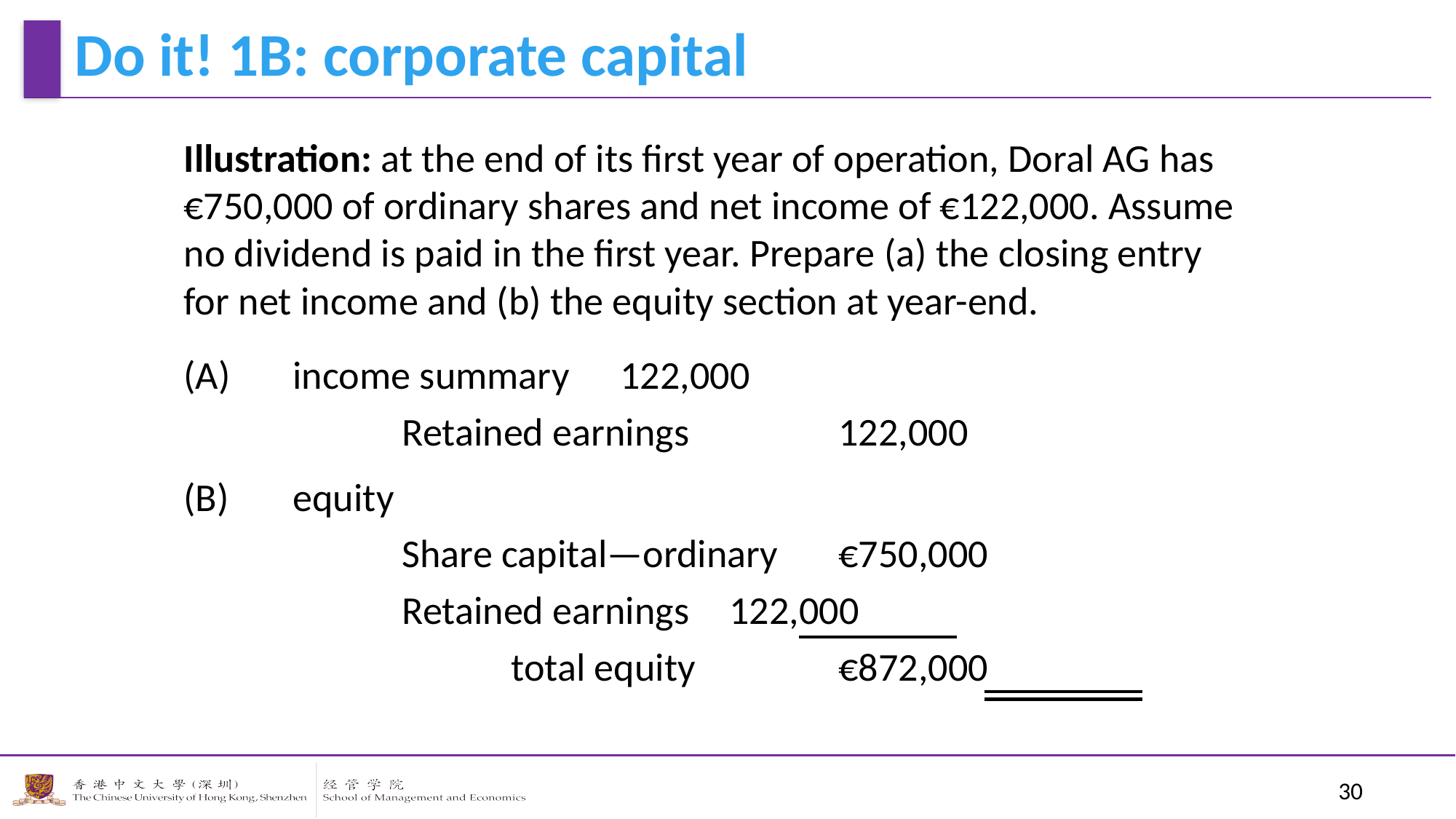

# Do it! 1B: corporate capital
Illustration: at the end of its first year of operation, Doral AG has €750,000 of ordinary shares and net income of €122,000. Assume no dividend is paid in the first year. Prepare (a) the closing entry for net income and (b) the equity section at year-end.
(A)	income summary 	122,000
		Retained earnings 		122,000
(B)	equity
		Share capital—ordinary	€750,000
		Retained earnings	122,000
			total equity		€872,000
30